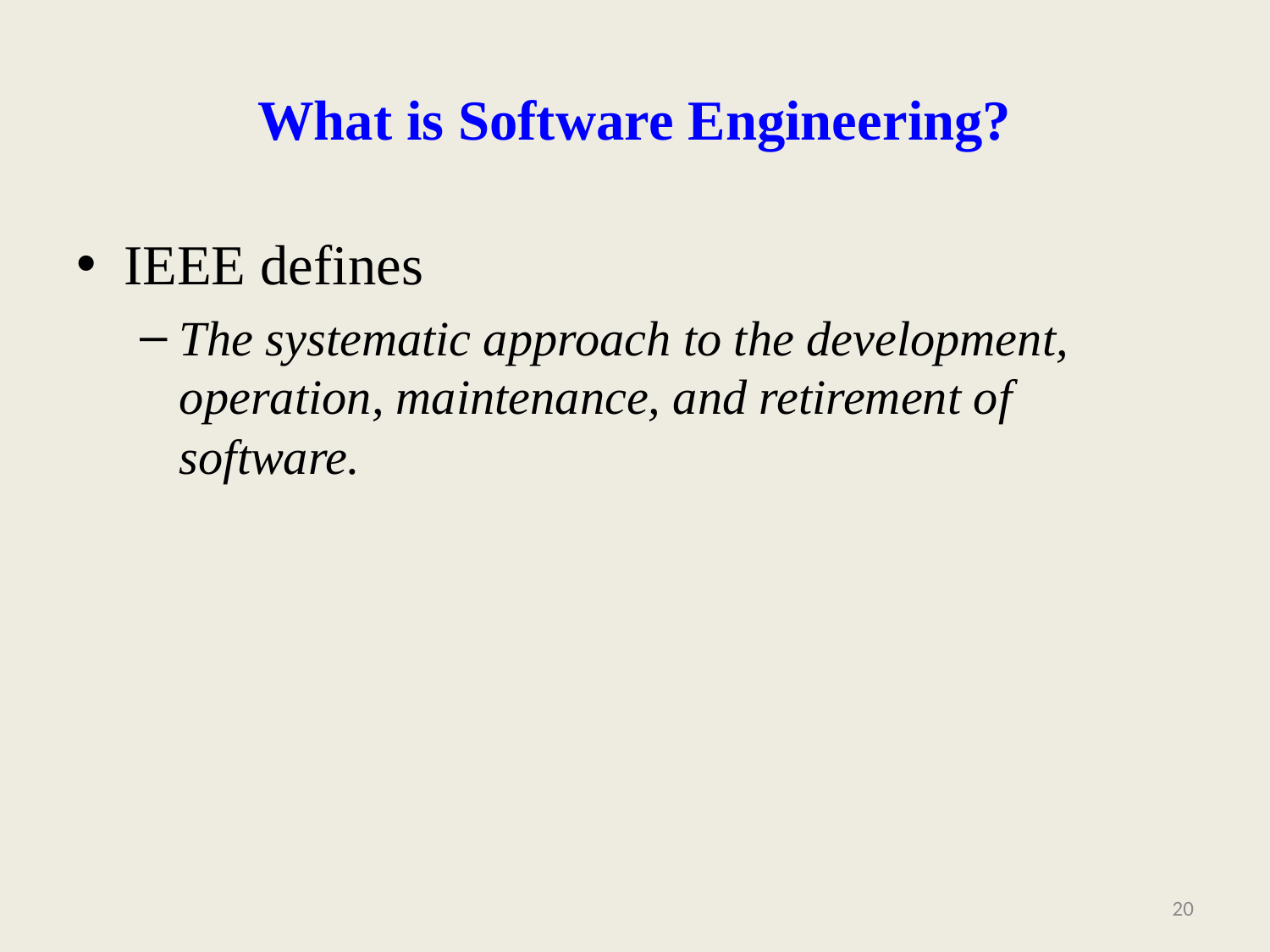

# What is Software Engineering?
IEEE defines
The systematic approach to the development, operation, maintenance, and retirement of software.

20